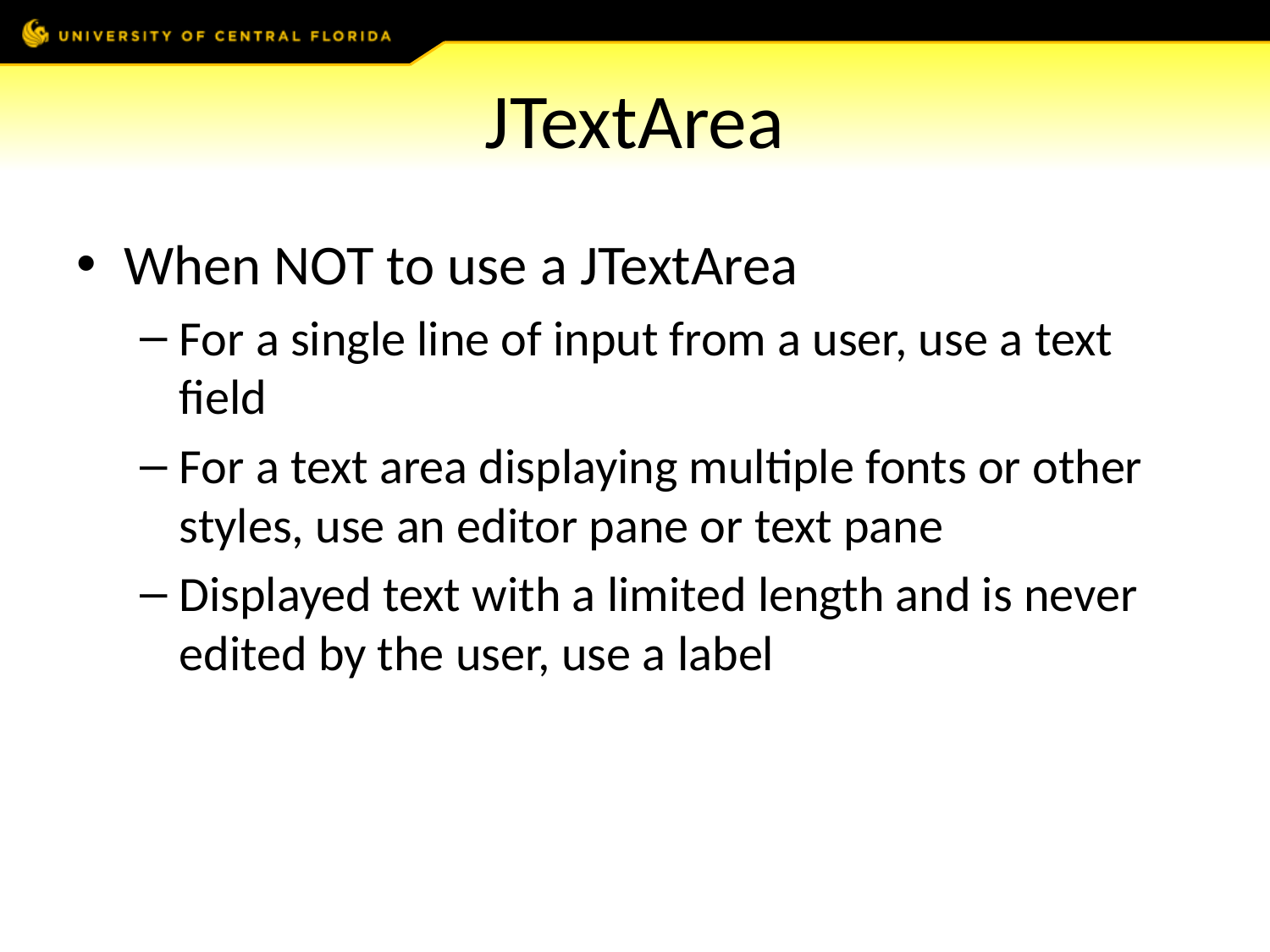

# JTextArea
When NOT to use a JTextArea
For a single line of input from a user, use a text field
For a text area displaying multiple fonts or other styles, use an editor pane or text pane
Displayed text with a limited length and is never edited by the user, use a label